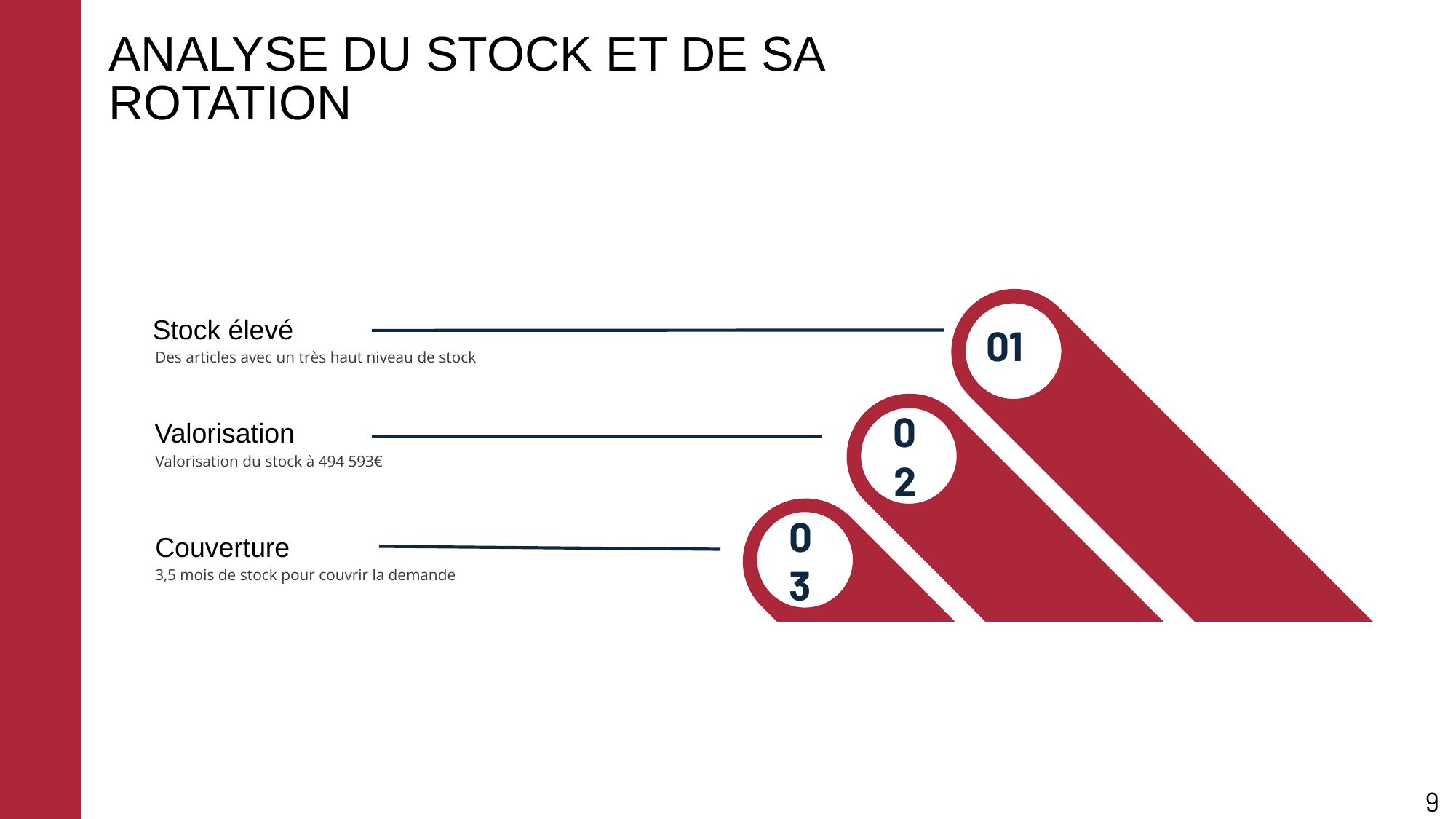

ANALYSE DU STOCK ET DE SA ROTATION

Stock élevé
01
Des articles avec un très haut niveau de stock
Valorisation
02
Valorisation du stock à 494 593€
Couverture
03
3,5 mois de stock pour couvrir la demande
9